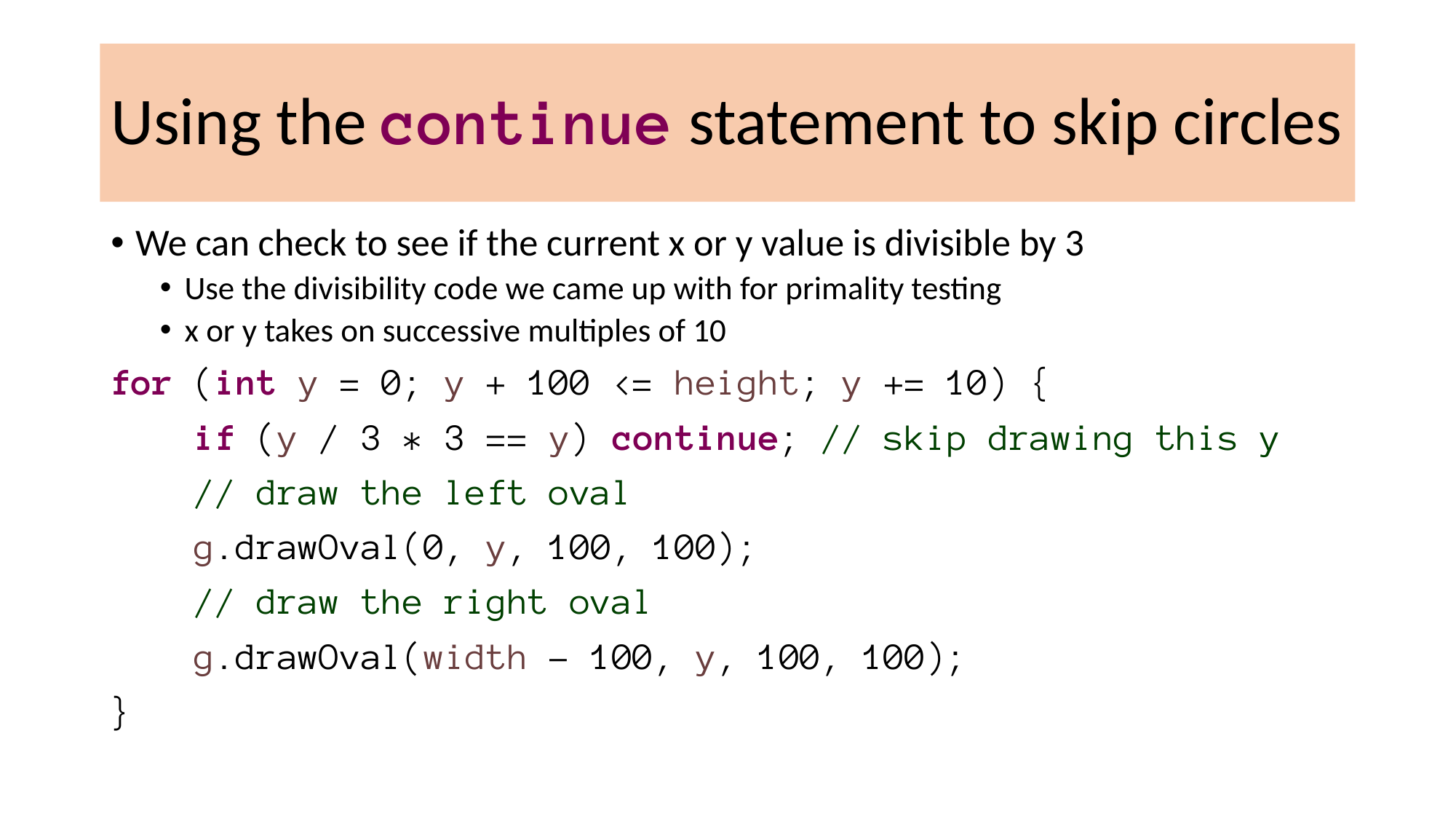

Using the continue statement to skip circles
We can check to see if the current x or y value is divisible by 3
Use the divisibility code we came up with for primality testing
x or y takes on successive multiples of 10
for (int y = 0; y + 100 <= height; y += 10) {
    if (y / 3 * 3 == y) continue; // skip drawing this y
    // draw the left oval
    g.drawOval(0, y, 100, 100);
    // draw the right oval
    g.drawOval(width - 100, y, 100, 100);
}